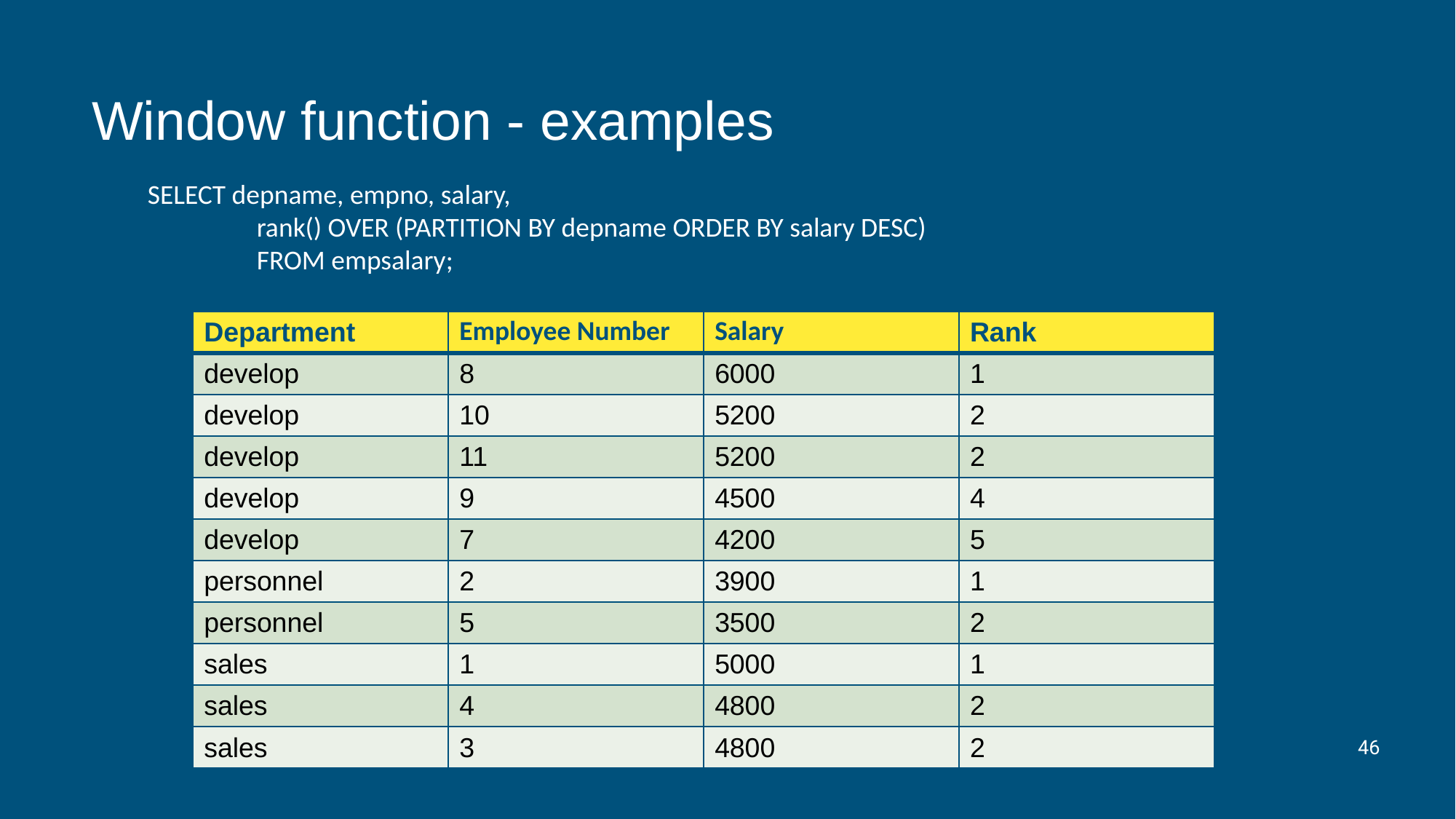

# Window function - examples

SELECT depname, empno, salary,
	rank() OVER (PARTITION BY depname ORDER BY salary DESC)
 	FROM empsalary;
| Department | Employee Number | Salary | Rank |
| --- | --- | --- | --- |
| develop | 8 | 6000 | 1 |
| develop | 10 | 5200 | 2 |
| develop | 11 | 5200 | 2 |
| develop | 9 | 4500 | 4 |
| develop | 7 | 4200 | 5 |
| personnel | 2 | 3900 | 1 |
| personnel | 5 | 3500 | 2 |
| sales | 1 | 5000 | 1 |
| sales | 4 | 4800 | 2 |
| sales | 3 | 4800 | 2 |
46